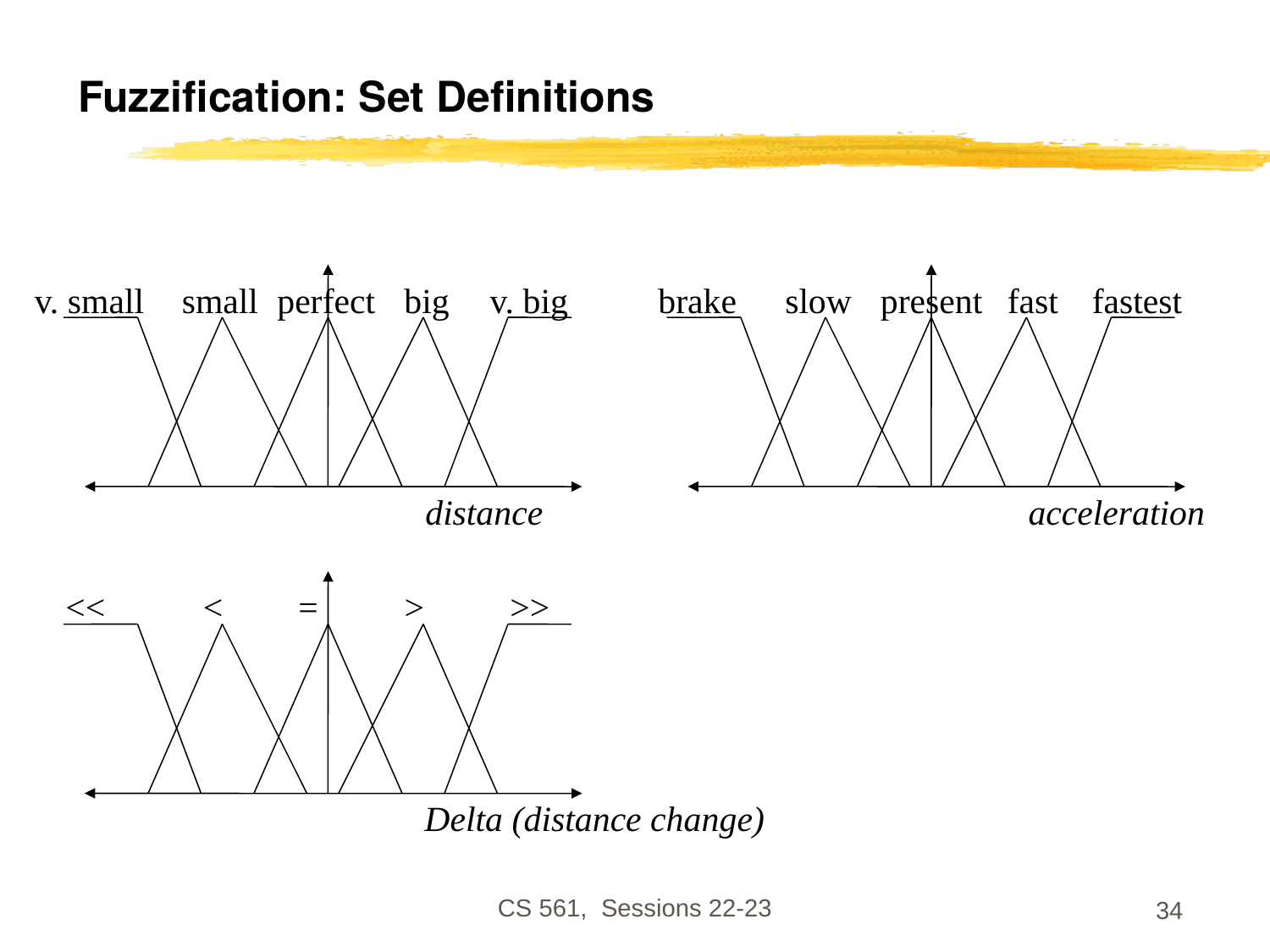

# Fuzzification: Set Definitions

v. small
small
perfect
big
v. big
brake
slow
present
fast
fastest

distance
acceleration

<<
<
=
>
>>

Delta (distance change)

CS 561,  Sessions 22-23
34